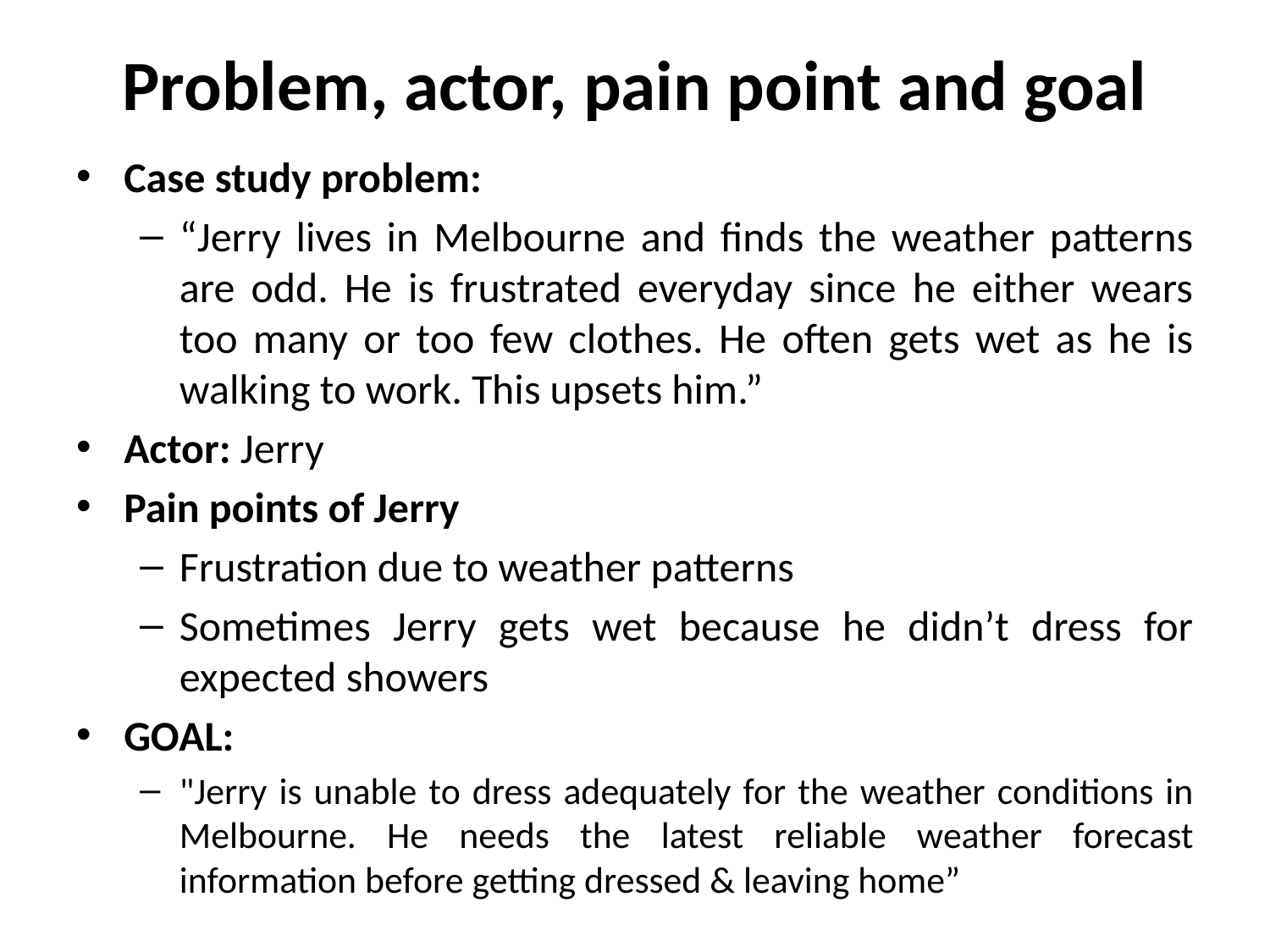

# Problem, actor, pain point and goal
Case study problem:
“Jerry lives in Melbourne and finds the weather patterns are odd. He is frustrated everyday since he either wears too many or too few clothes. He often gets wet as he is walking to work. This upsets him.”
Actor: Jerry
Pain points of Jerry
Frustration due to weather patterns
Sometimes Jerry gets wet because he didn’t dress for expected showers
GOAL:
"Jerry is unable to dress adequately for the weather conditions in Melbourne. He needs the latest reliable weather forecast information before getting dressed & leaving home”